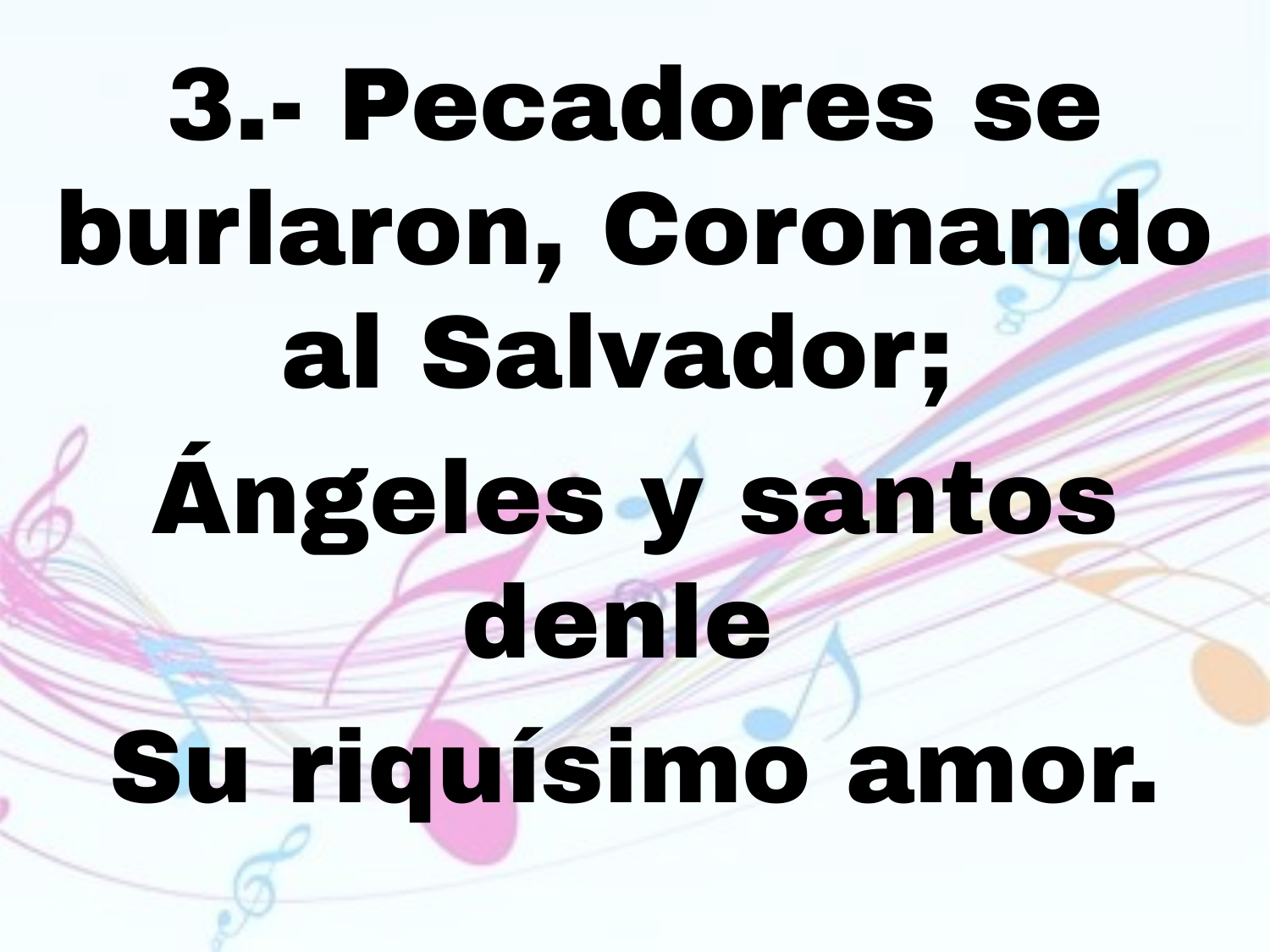

3.- Pecadores se burlaron, Coronando al Salvador;
Ángeles y santos denle
Su riquísimo amor.